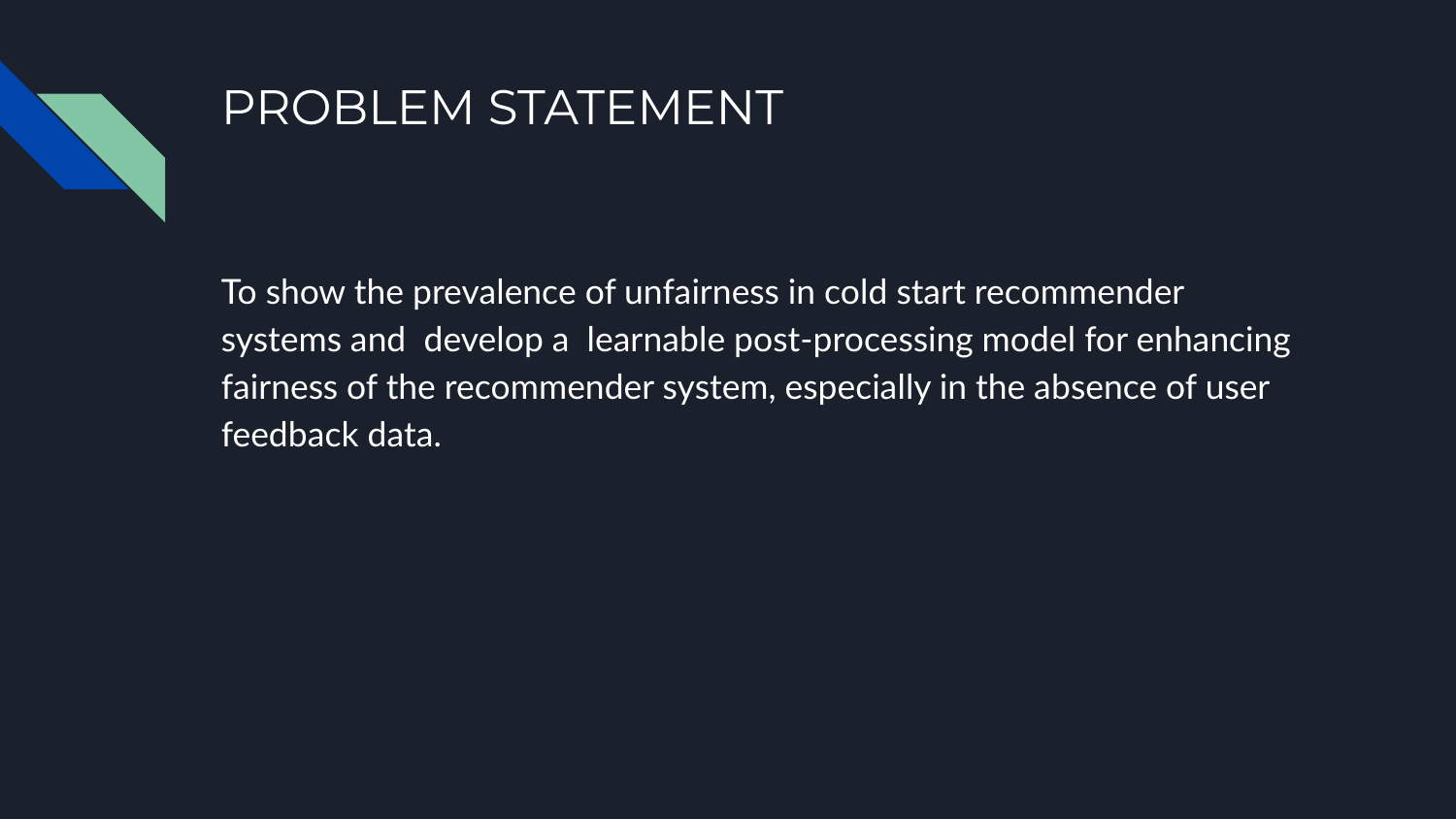

# PROBLEM STATEMENT
To show the prevalence of unfairness in cold start recommender systems and  develop a  learnable post-processing model for enhancing fairness of the recommender system, especially in the absence of user feedback data.